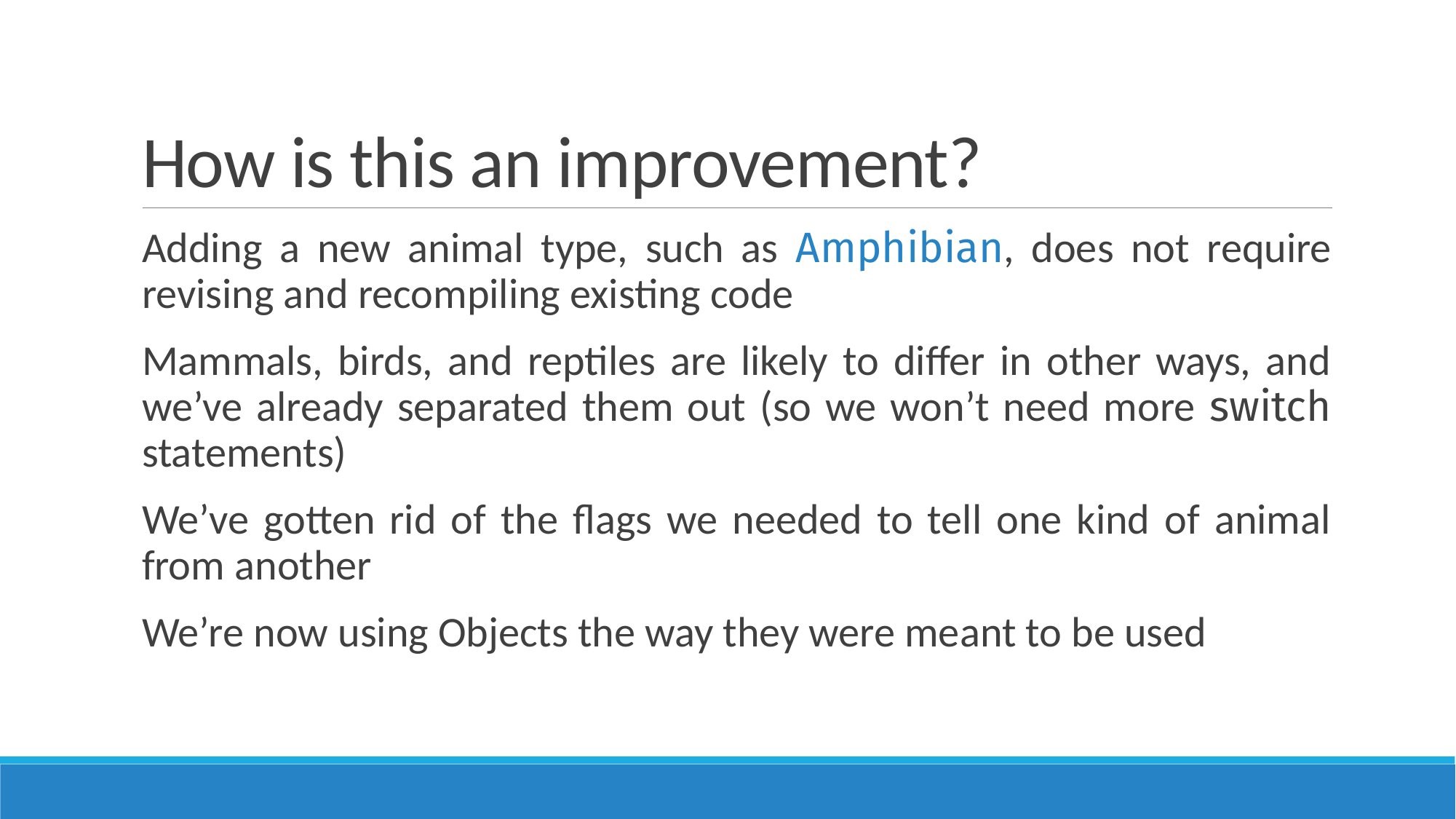

# How is this an improvement?
Adding a new animal type, such as Amphibian, does not require revising and recompiling existing code
Mammals, birds, and reptiles are likely to differ in other ways, and we’ve already separated them out (so we won’t need more switch statements)
We’ve gotten rid of the flags we needed to tell one kind of animal from another
We’re now using Objects the way they were meant to be used